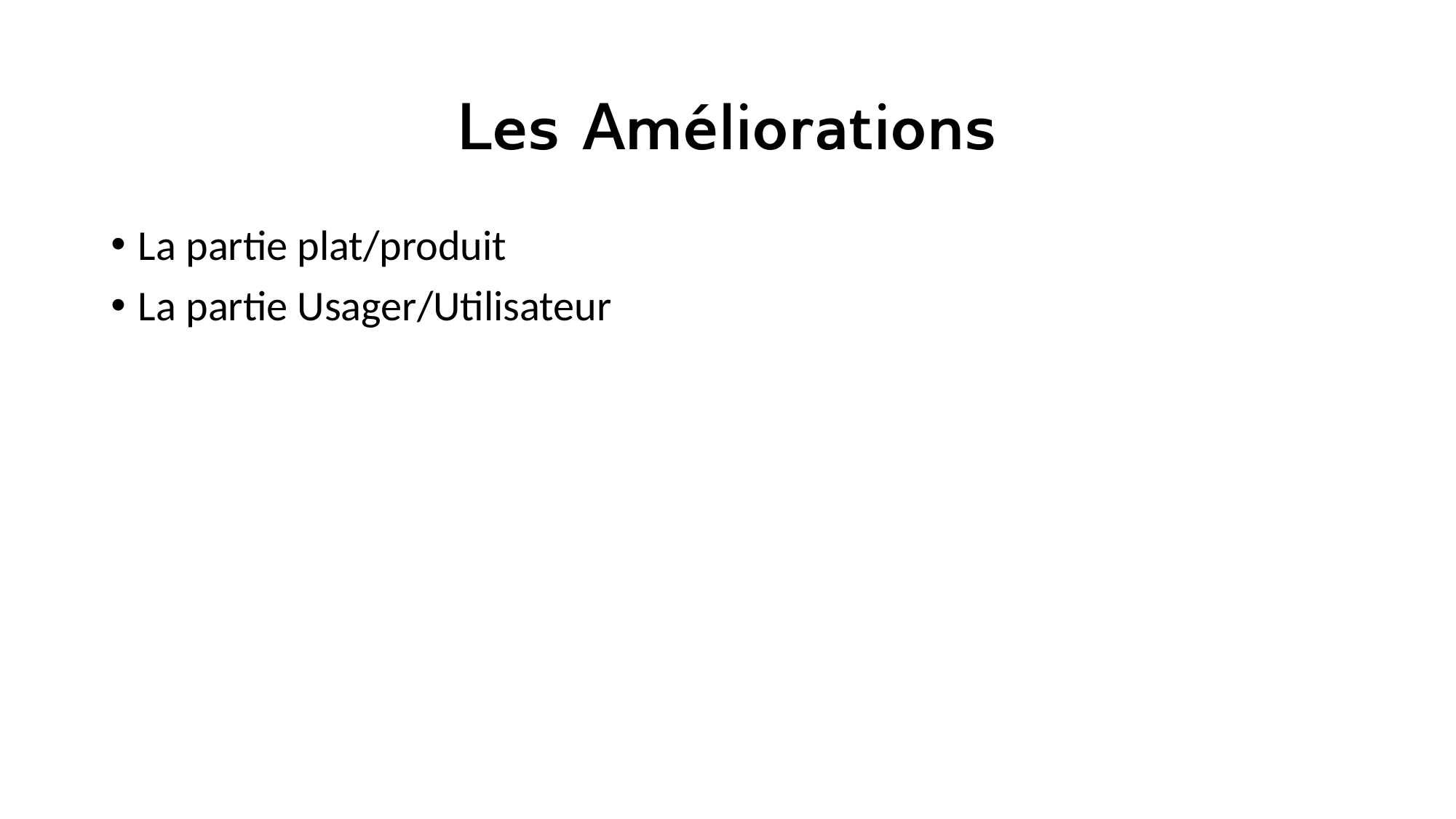

Les Améliorations
La partie plat/produit
La partie Usager/Utilisateur